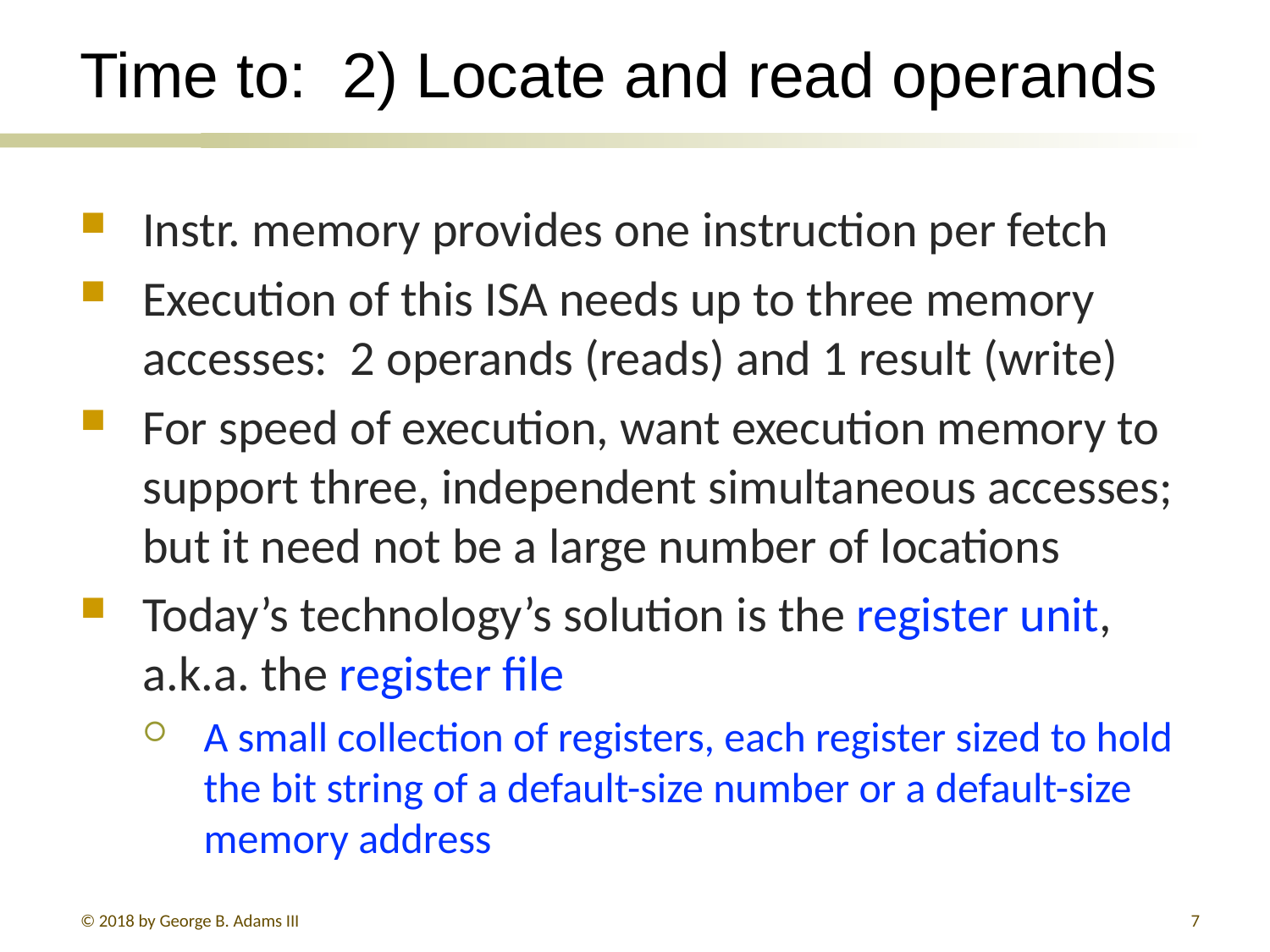

# Time to:  2) Locate and read operands
Instr. memory provides one instruction per fetch
Execution of this ISA needs up to three memory accesses:  2 operands (reads) and 1 result (write)
For speed of execution, want execution memory to support three, independent simultaneous accesses; but it need not be a large number of locations
Today’s technology’s solution is the register unit, a.k.a. the register file
A small collection of registers, each register sized to hold the bit string of a default-size number or a default-size memory address
© 2018 by George B. Adams III
7